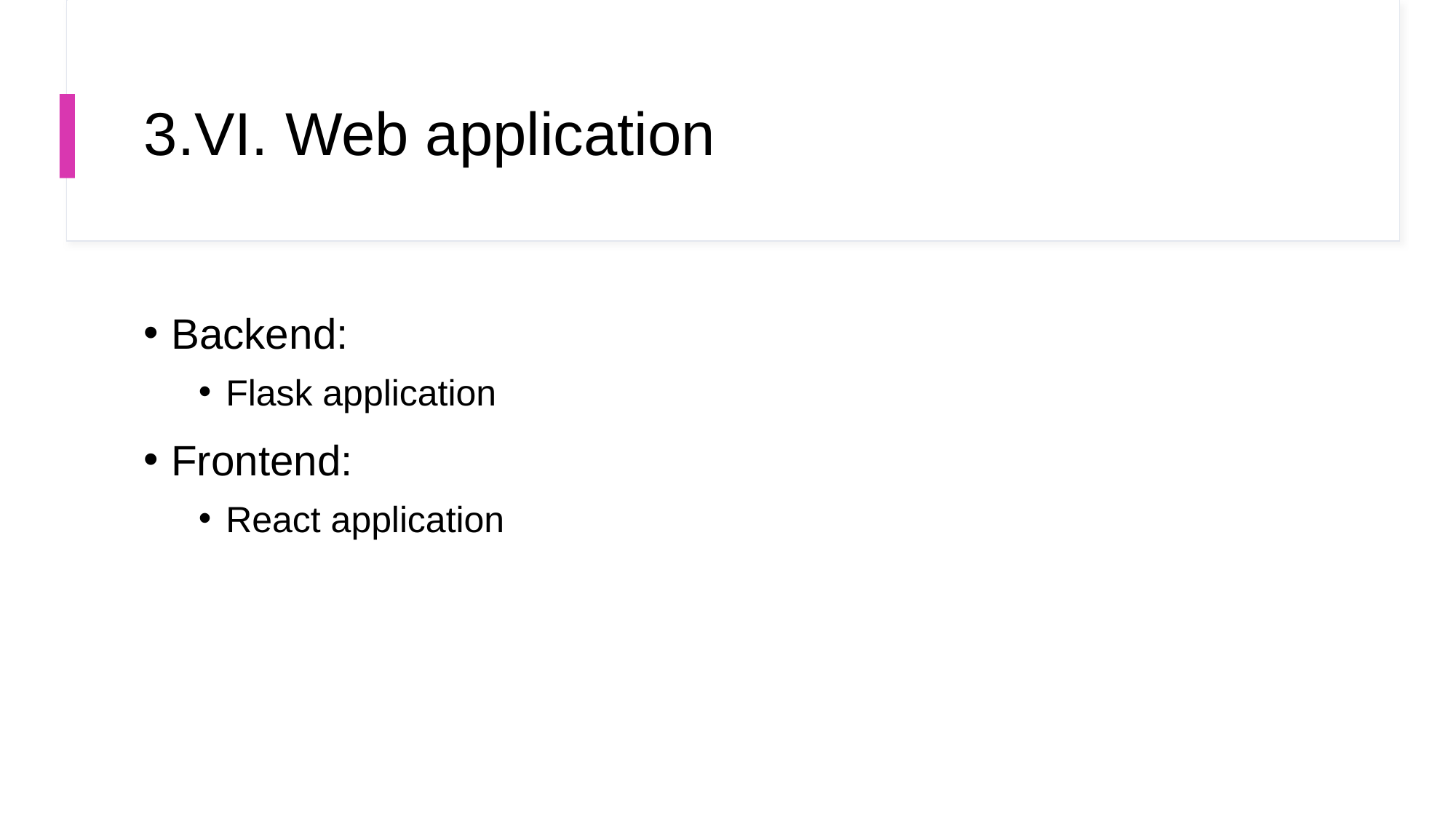

# 3.VI. Web application
Backend:
Flask application
Frontend:
React application